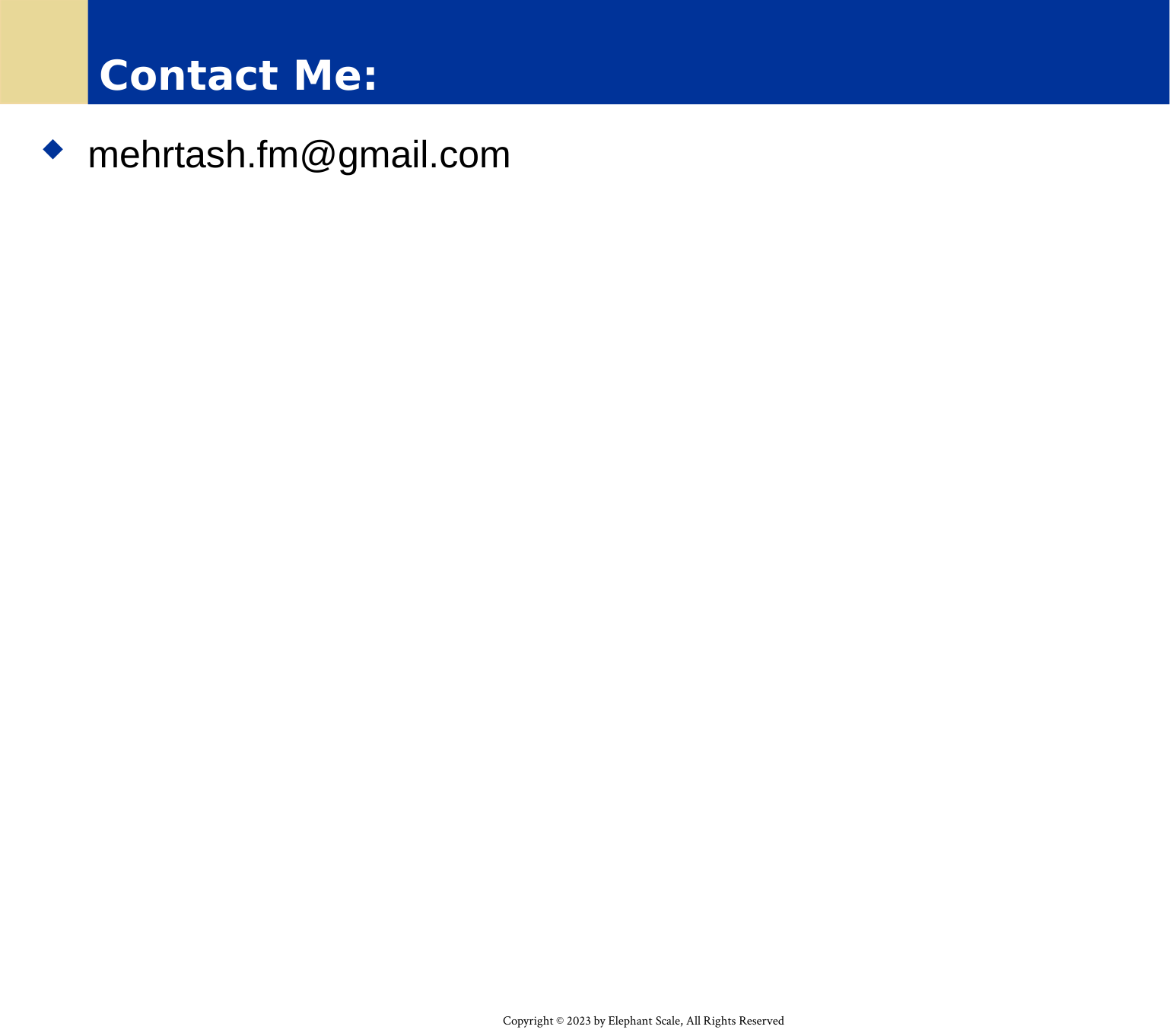

# Contact Me:
 mehrtash.fm@gmail.com
Copyright © 2023 by Elephant Scale, All Rights Reserved